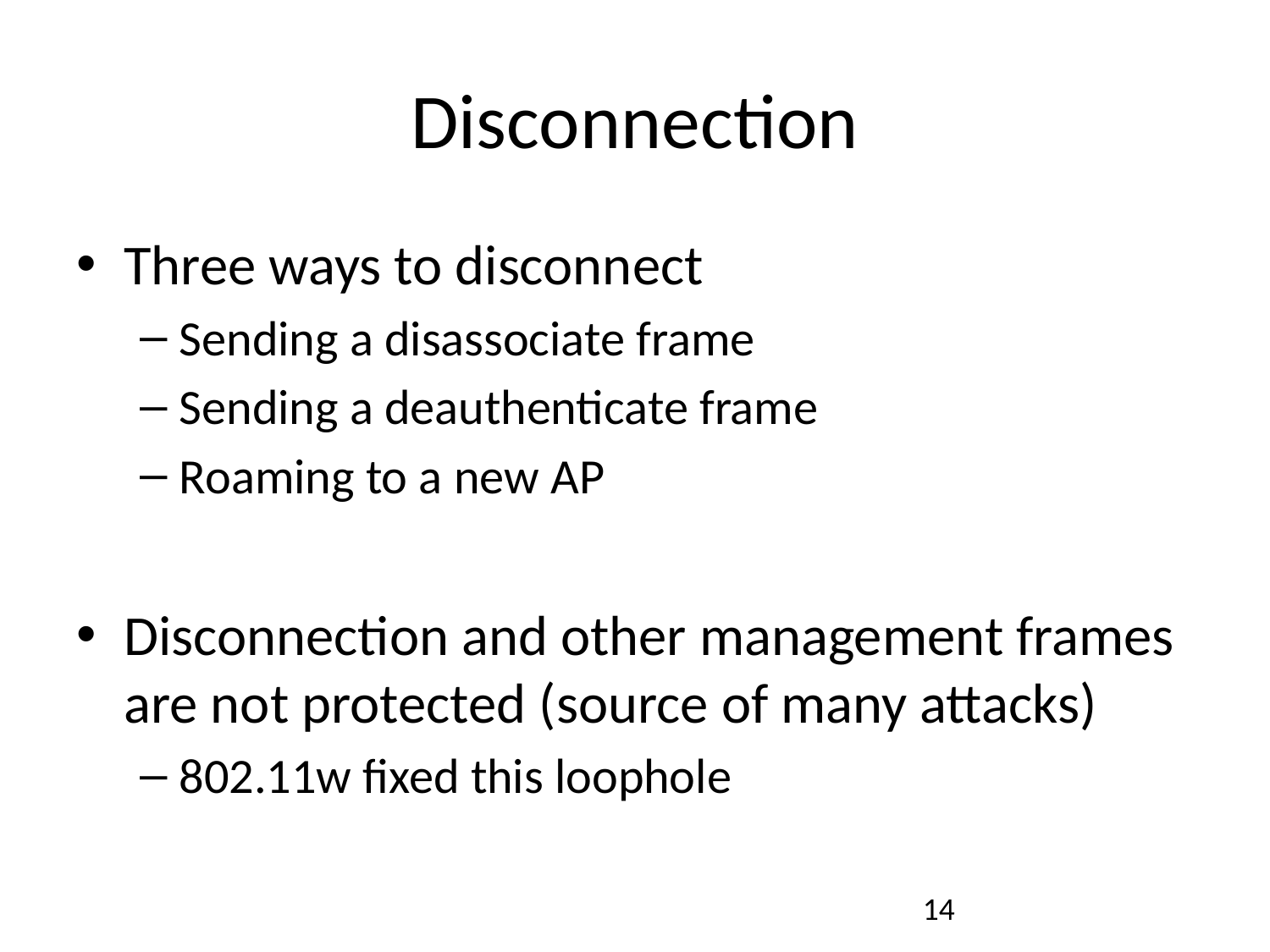

# Disconnection
Three ways to disconnect
Sending a disassociate frame
Sending a deauthenticate frame
Roaming to a new AP

Disconnection and other management frames are not protected (source of many attacks)
802.11w fixed this loophole
14